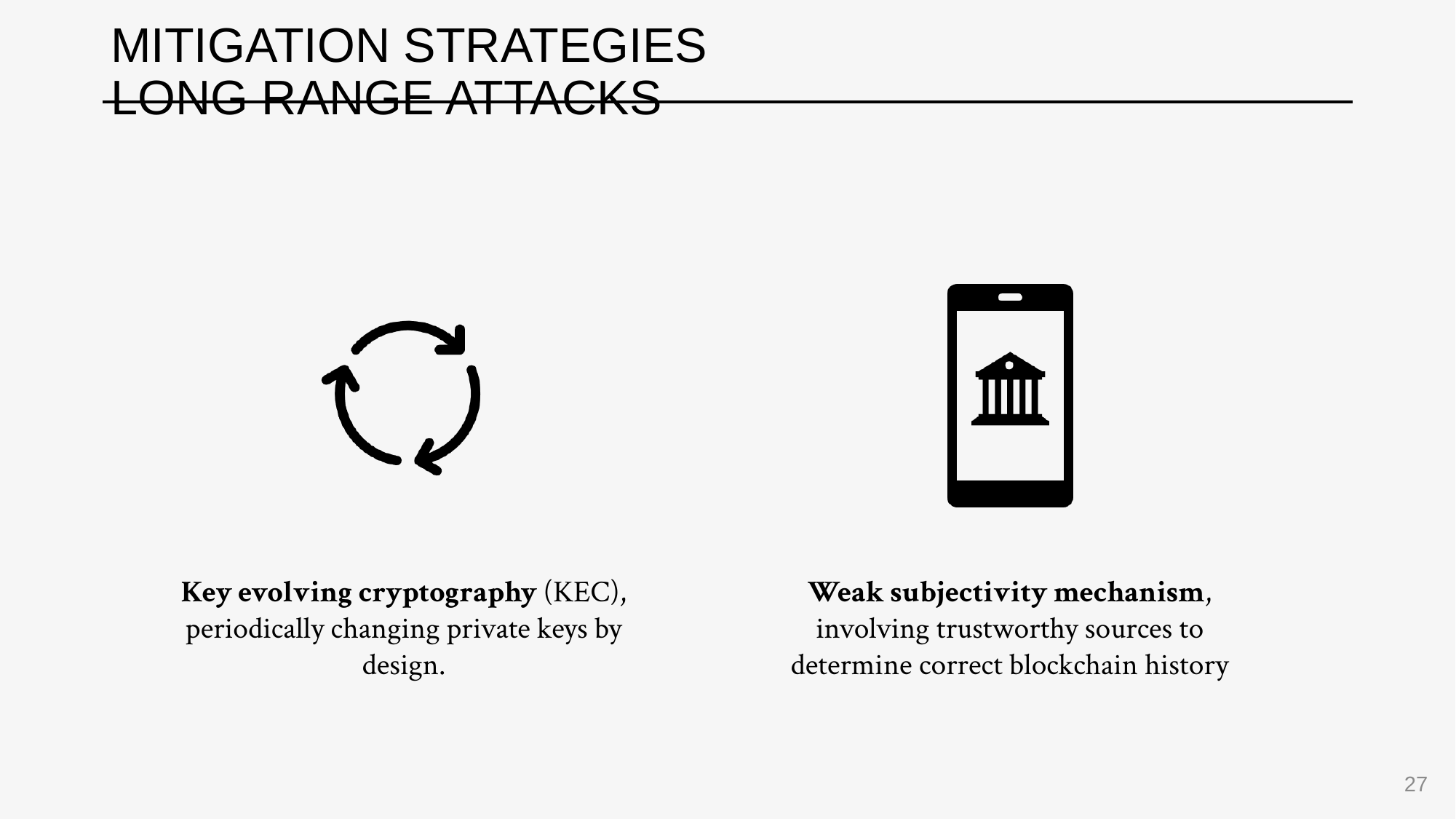

# MITIGATION STRATEGIES                		         LONG RANGE ATTACKS
Key evolving cryptography (KEC), periodically changing private keys by design.
Weak subjectivity mechanism, involving trustworthy sources to determine correct blockchain history
27